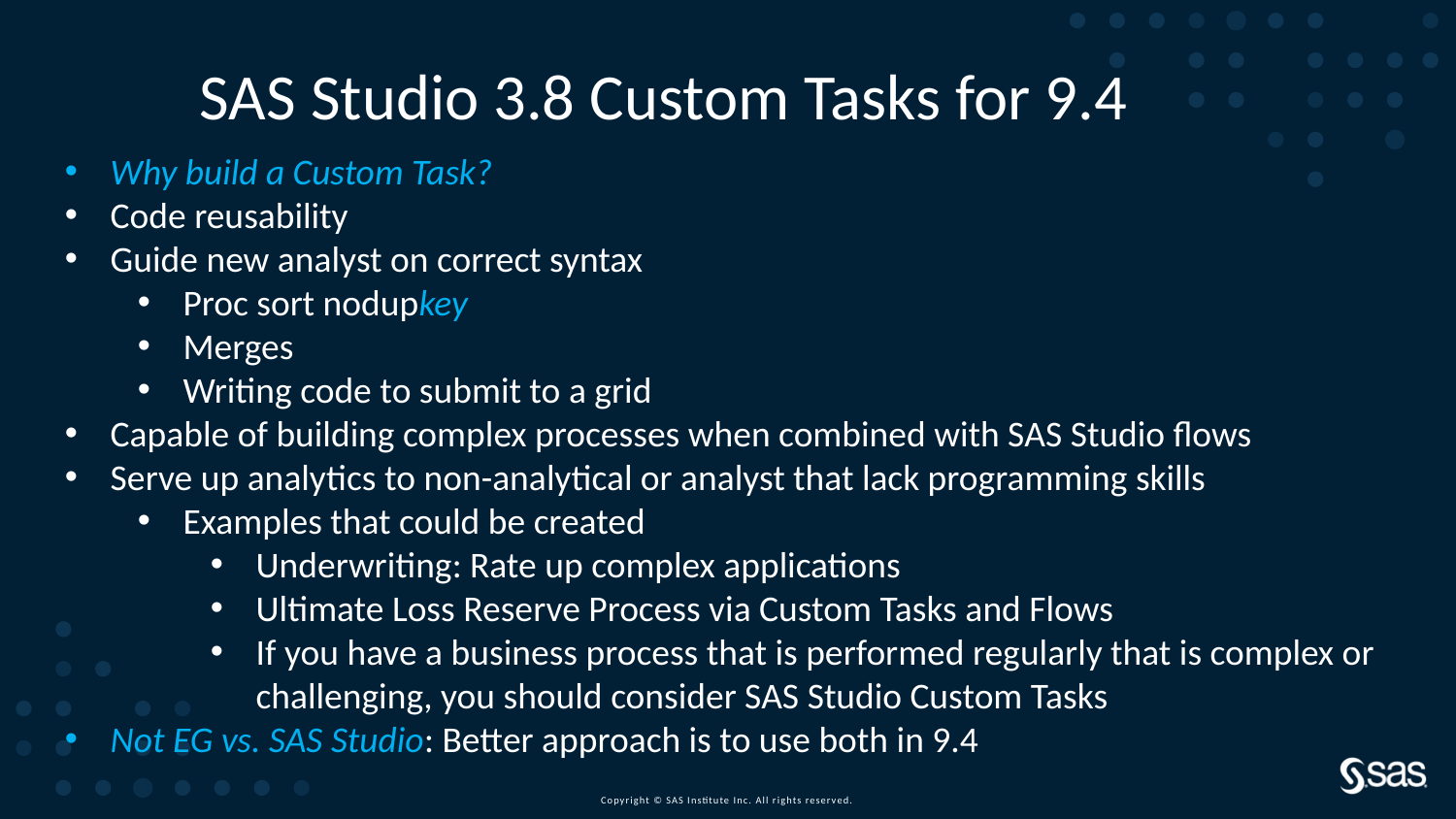

SAS Studio 3.8 Custom Tasks for 9.4
Why build a Custom Task?
Code reusability
Guide new analyst on correct syntax
Proc sort nodupkey
Merges
Writing code to submit to a grid
Capable of building complex processes when combined with SAS Studio flows
Serve up analytics to non-analytical or analyst that lack programming skills
Examples that could be created
Underwriting: Rate up complex applications
Ultimate Loss Reserve Process via Custom Tasks and Flows
If you have a business process that is performed regularly that is complex or challenging, you should consider SAS Studio Custom Tasks
Not EG vs. SAS Studio: Better approach is to use both in 9.4